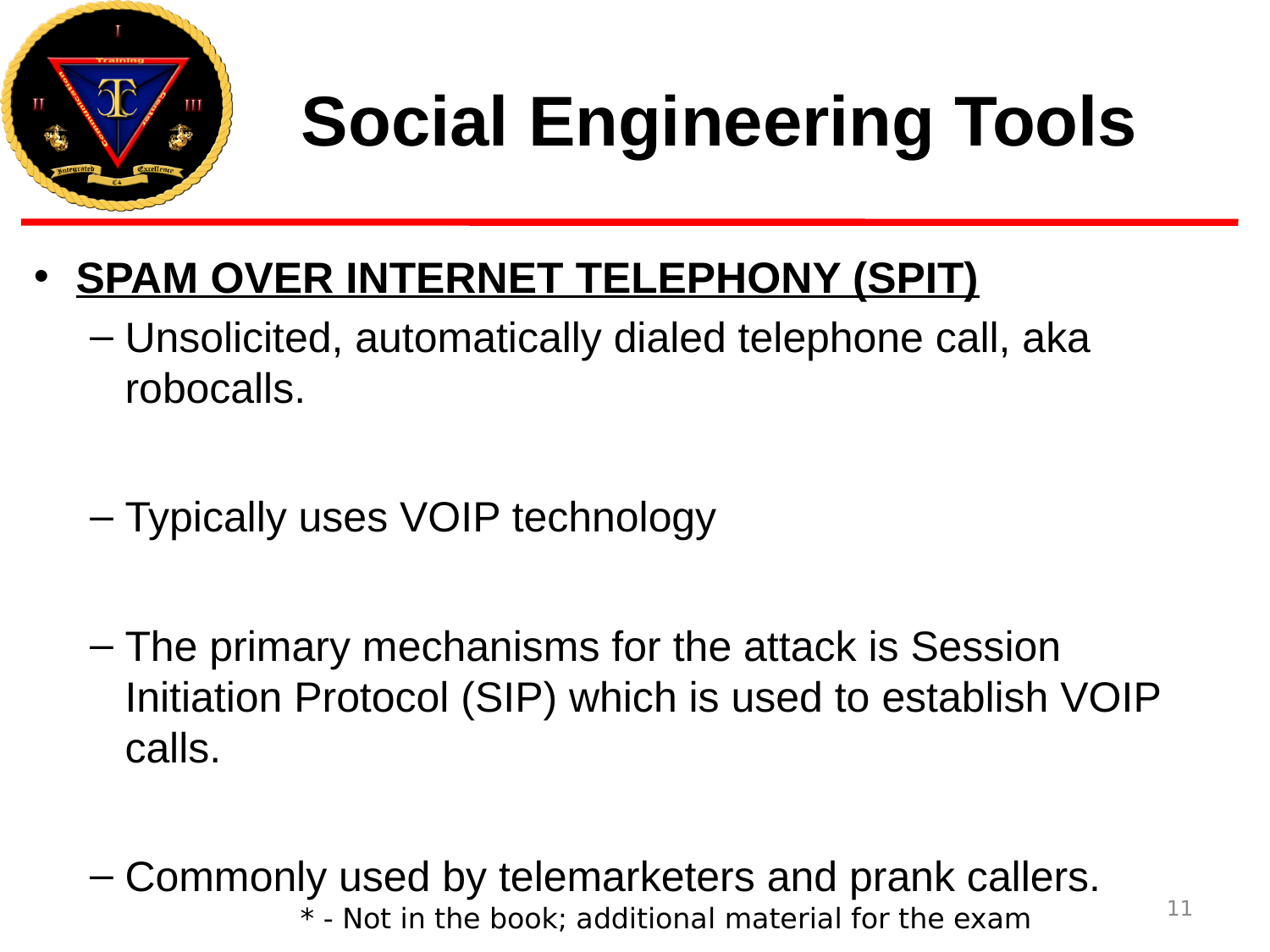

# Social Engineering Tools
SPAM OVER INTERNET TELEPHONY (SPIT)
Unsolicited, automatically dialed telephone call, aka robocalls.

Typically uses VOIP technology

The primary mechanisms for the attack is Session Initiation Protocol (SIP) which is used to establish VOIP calls.

Commonly used by telemarketers and prank callers.
11
* - Not in the book; additional material for the exam